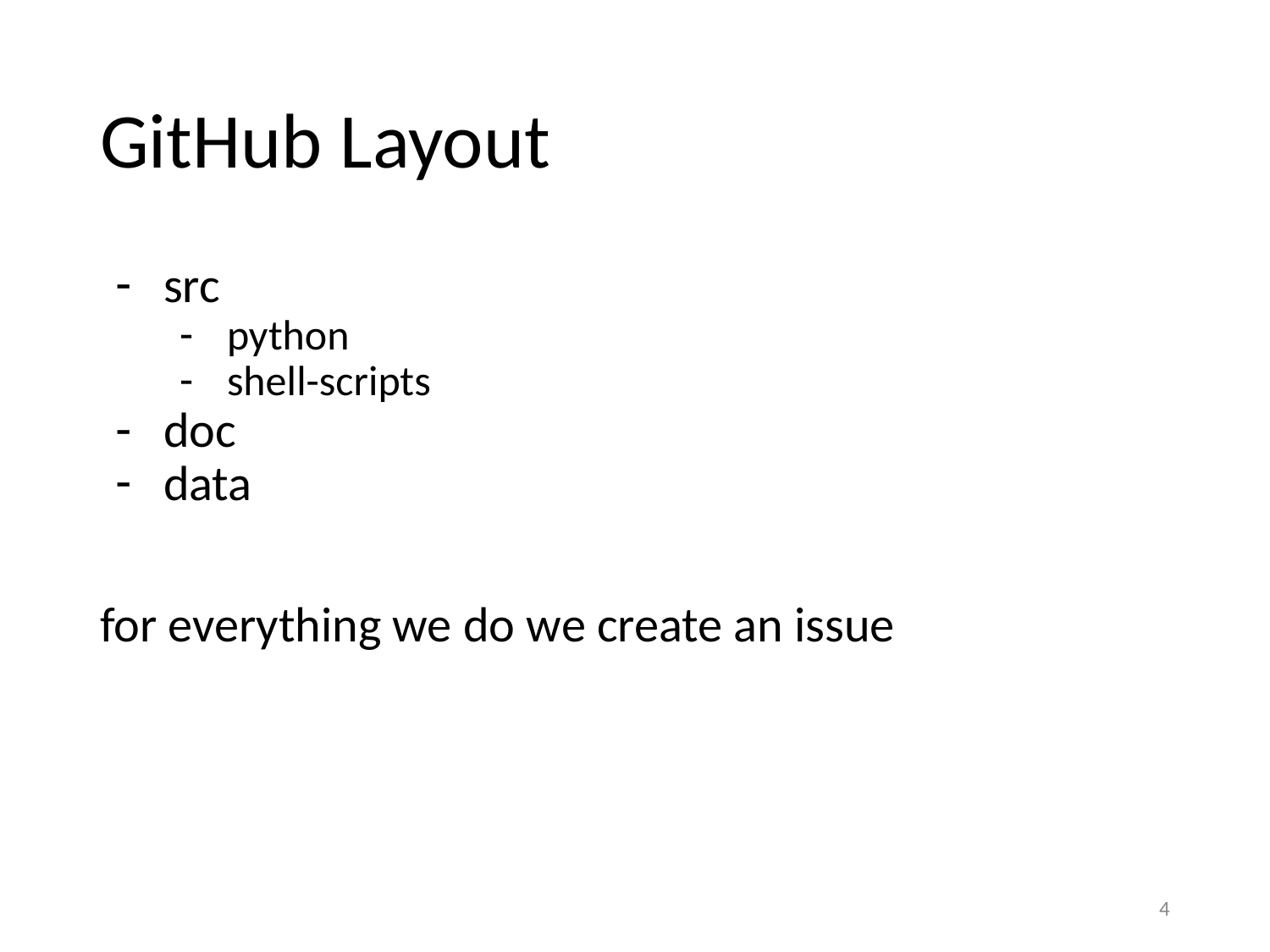

# GitHub Layout
src
python
shell-scripts
doc
data

for everything we do we create an issue
4